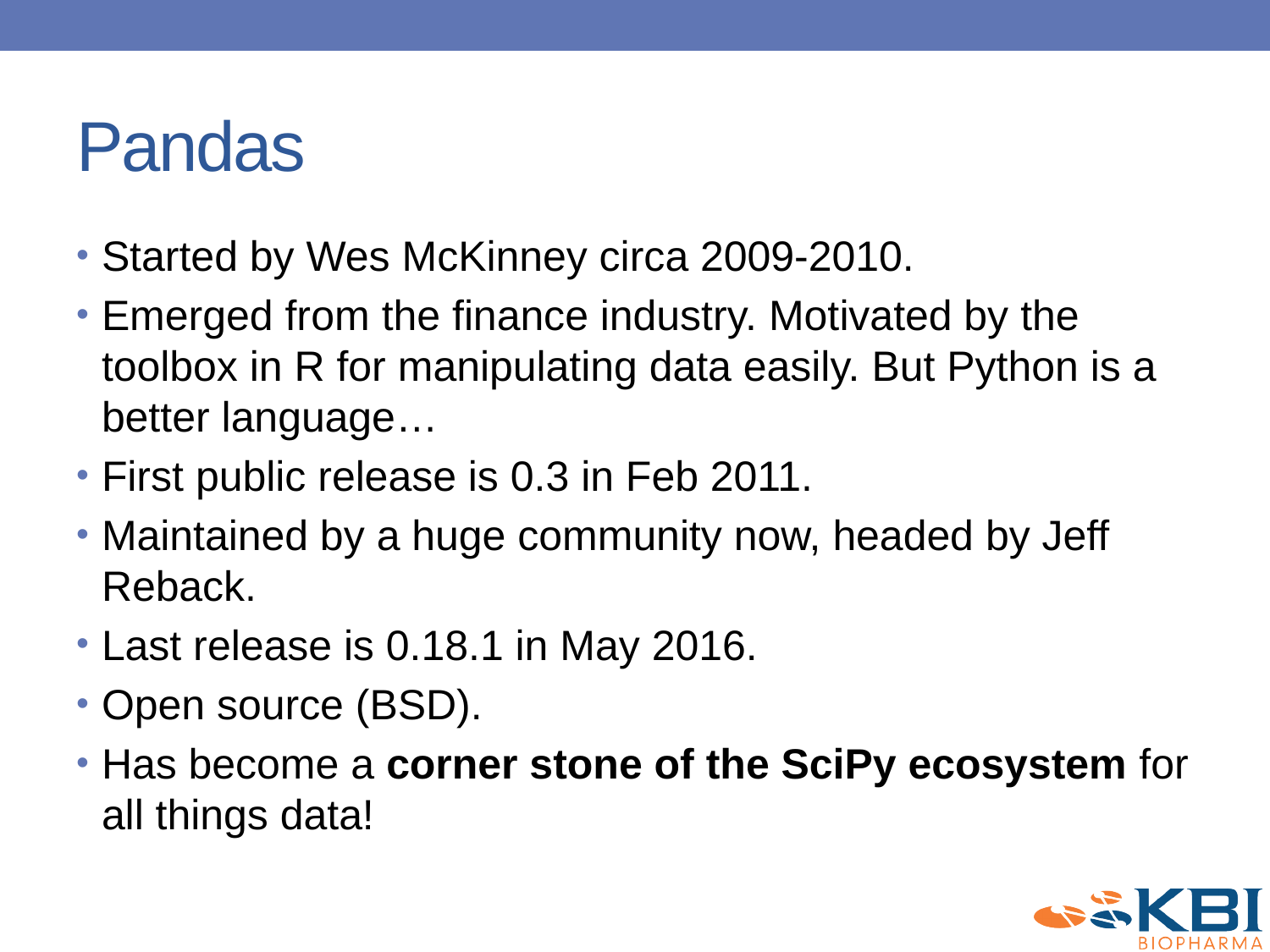

# Pandas
Started by Wes McKinney circa 2009-2010.
Emerged from the finance industry. Motivated by the toolbox in R for manipulating data easily. But Python is a better language…
First public release is 0.3 in Feb 2011.
Maintained by a huge community now, headed by Jeff Reback.
Last release is 0.18.1 in May 2016.
Open source (BSD).
Has become a corner stone of the SciPy ecosystem for all things data!